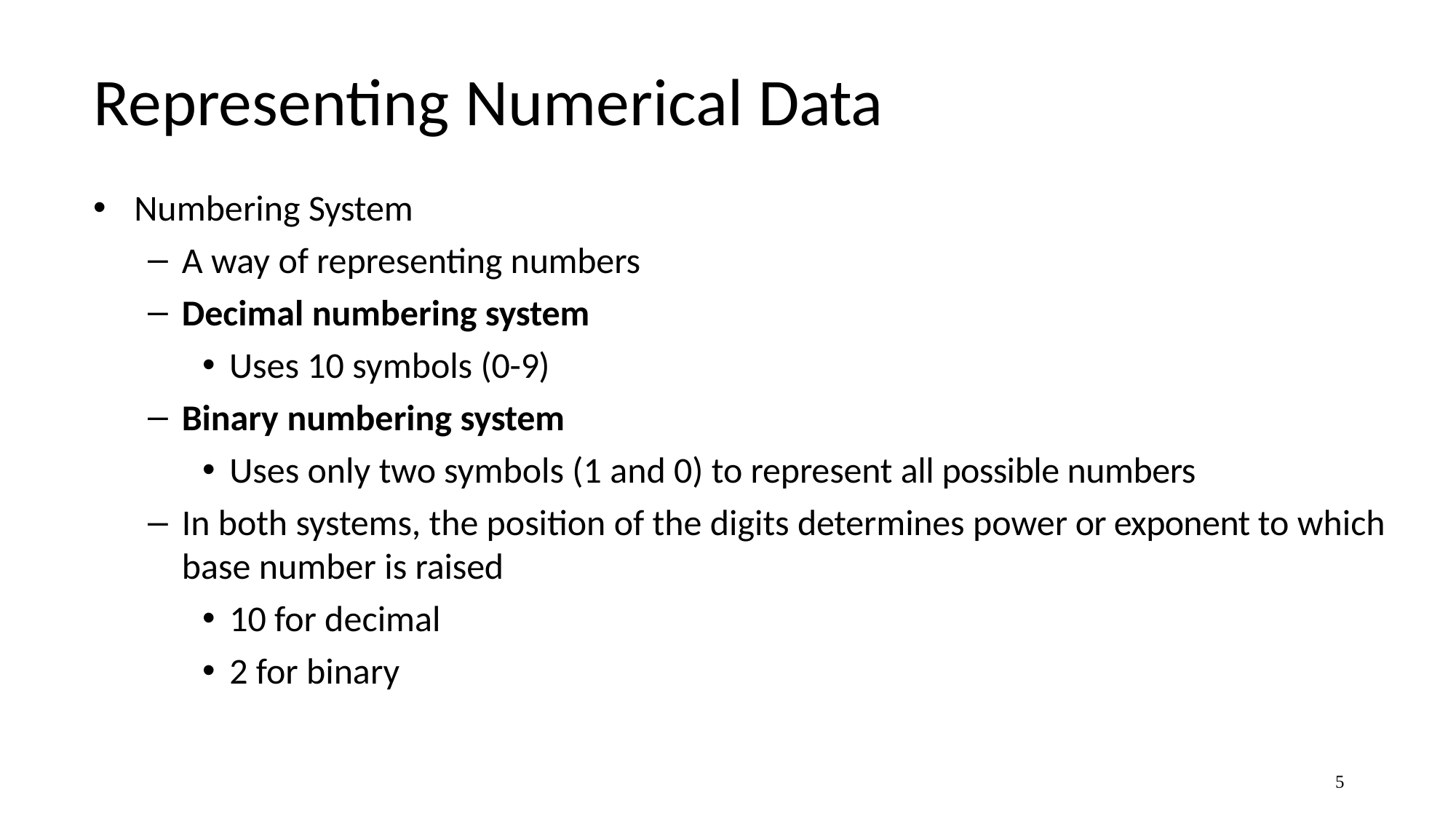

# Representing Numerical Data
Numbering System
A way of representing numbers
Decimal numbering system
Uses 10 symbols (0-9)
Binary numbering system
Uses only two symbols (1 and 0) to represent all possible numbers
In both systems, the position of the digits determines power or exponent to which base number is raised
10 for decimal
2 for binary
5